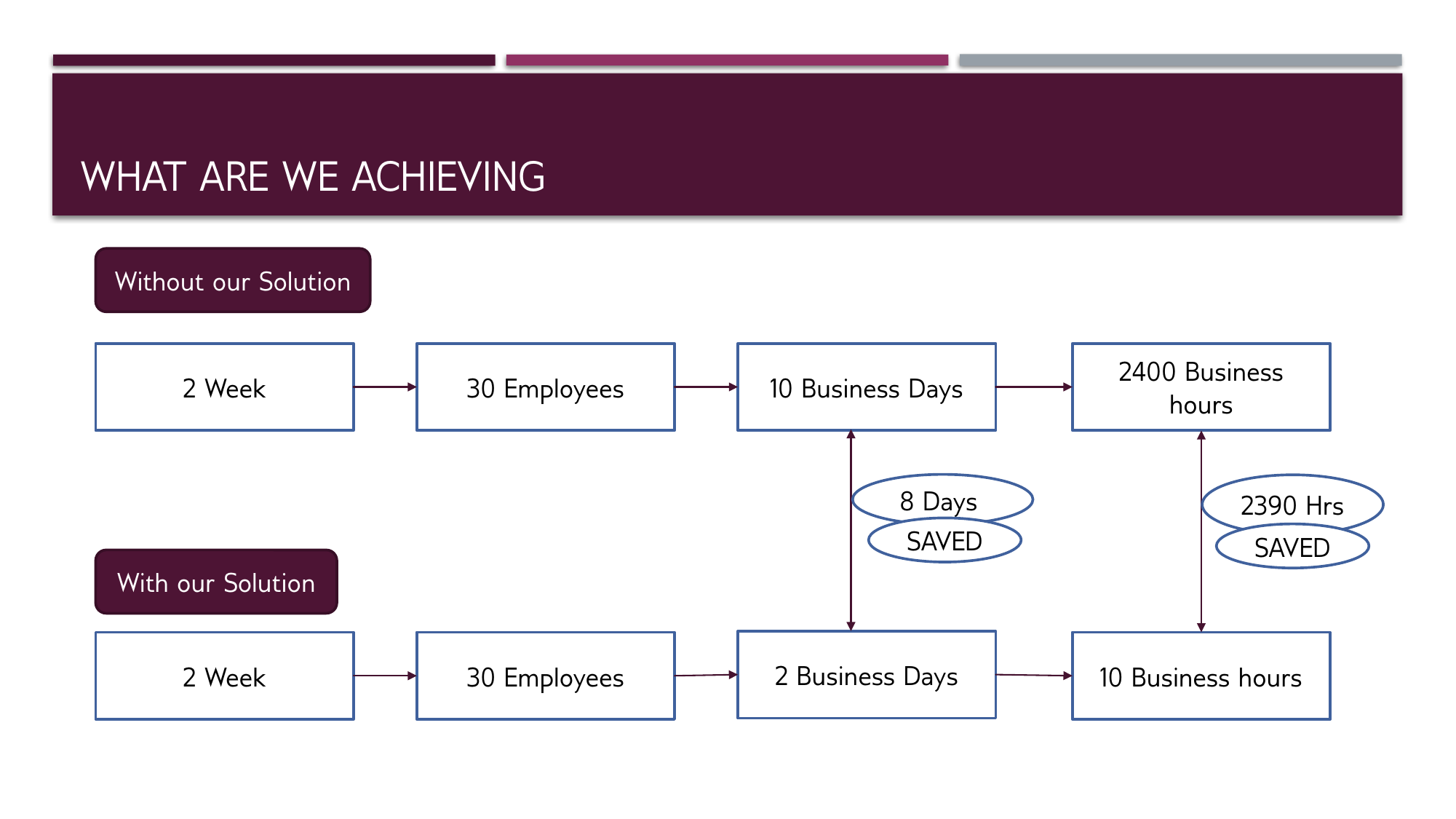

# What are we achieving
Without our Solution
2 Week
30 Employees
10 Business Days
2400 Business hours
8 Days
2390 Hrs
SAVED
SAVED
With our Solution
2 Business Days
2 Week
30 Employees
10 Business hours